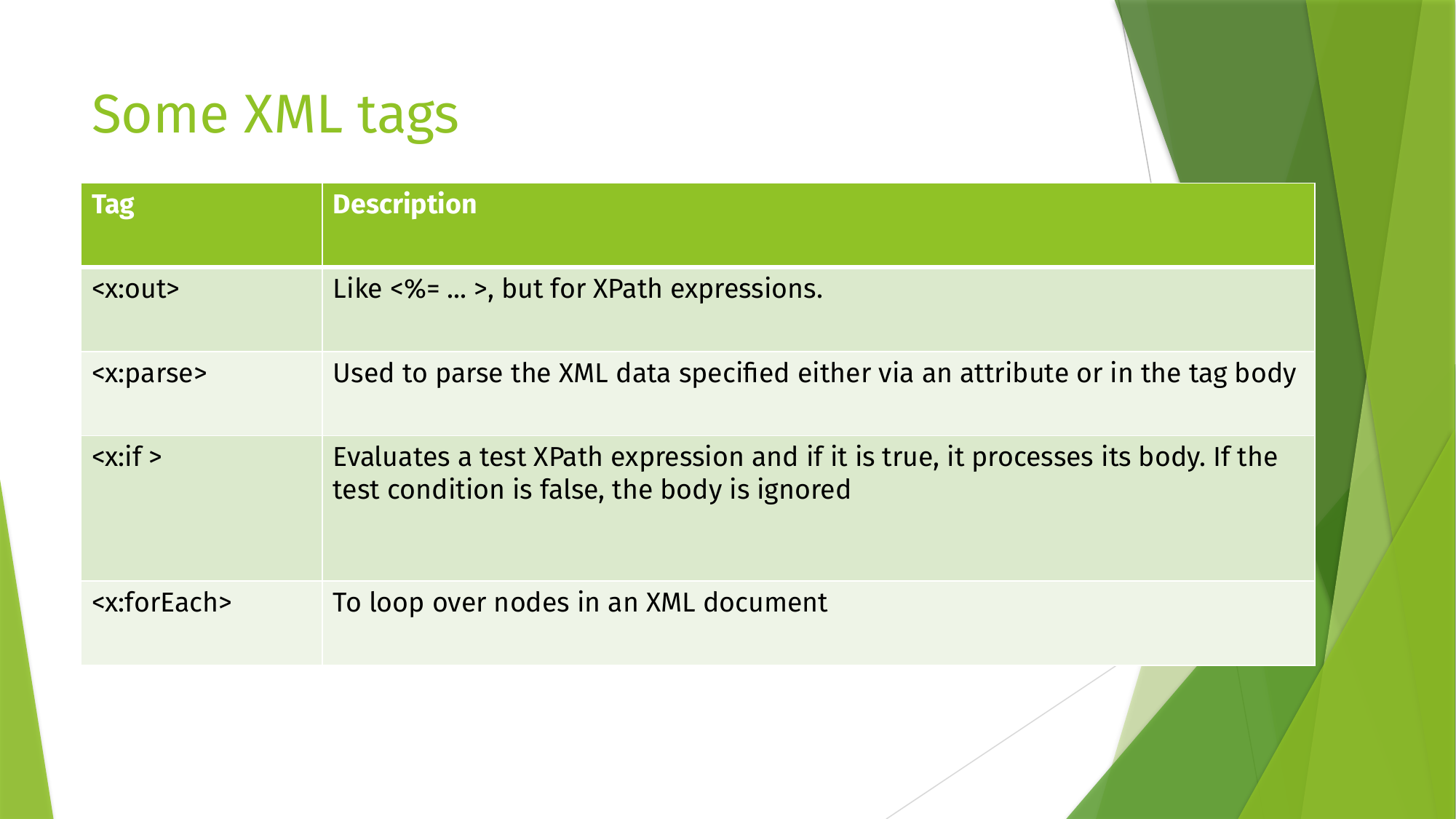

# Some XML tags
| Tag | Description |
| --- | --- |
| <x:out> | Like <%= ... >, but for XPath expressions. |
| <x:parse> | Used to parse the XML data specified either via an attribute or in the tag body |
| <x:if > | Evaluates a test XPath expression and if it is true, it processes its body. If the test condition is false, the body is ignored |
| <x:forEach> | To loop over nodes in an XML document |